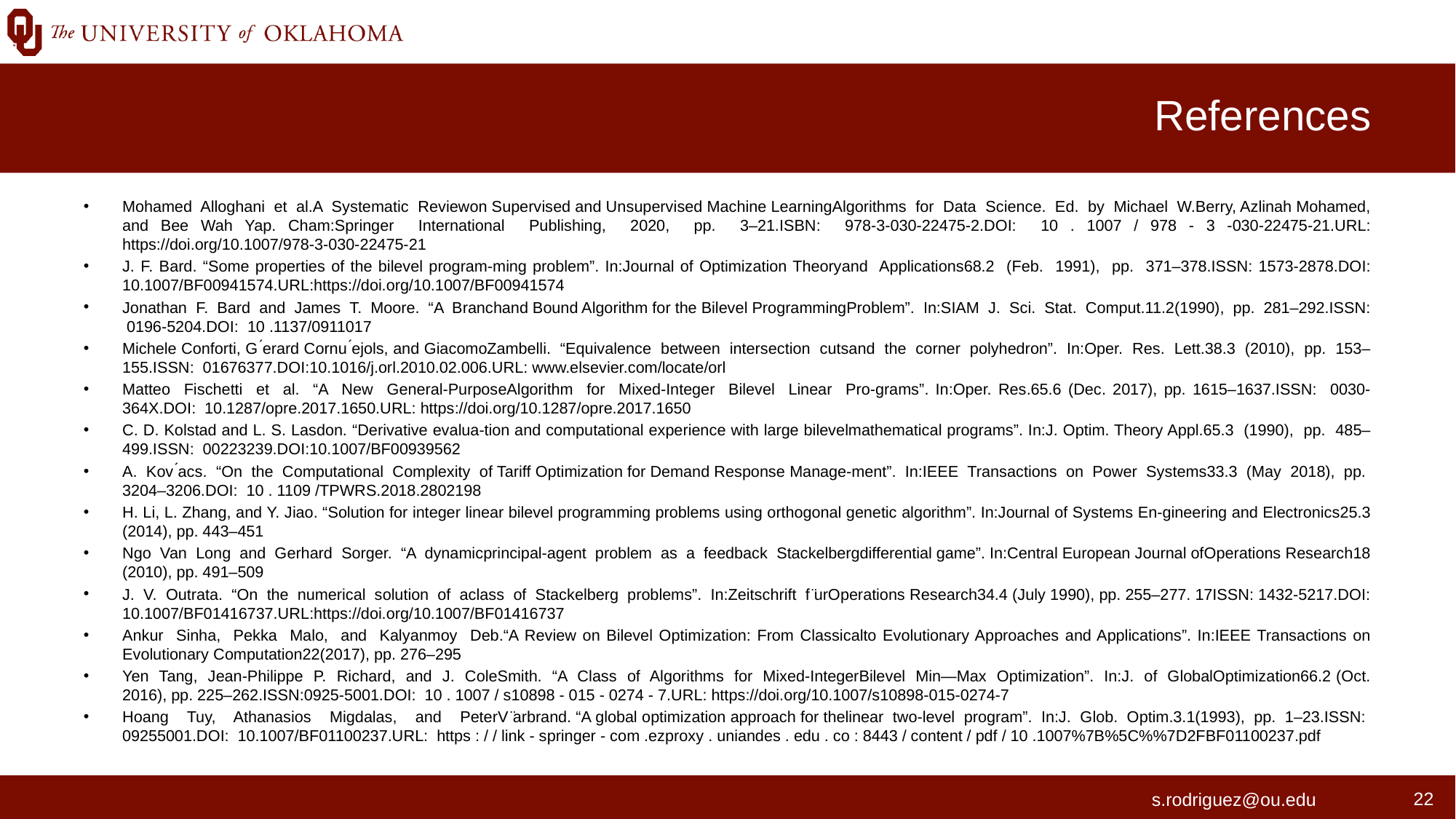

# References
Mohamed  Alloghani  et  al.A  Systematic  Reviewon Supervised and Unsupervised Machine LearningAlgorithms  for  Data  Science.  Ed.  by  Michael  W.Berry, Azlinah Mohamed, and Bee Wah Yap. Cham:Springer  International  Publishing,  2020,  pp.  3–21.ISBN:  978-3-030-22475-2.DOI:  10 . 1007 / 978 - 3 -030-22475-21.URL: https://doi.org/10.1007/978-3-030-22475-21
J. F. Bard. “Some properties of the bilevel program-ming problem”. In:Journal of Optimization Theoryand  Applications68.2  (Feb.  1991),  pp.  371–378.ISSN: 1573-2878.DOI: 10.1007/BF00941574.URL:https://doi.org/10.1007/BF00941574
Jonathan  F.  Bard  and  James  T.  Moore.  “A  Branchand Bound Algorithm for the Bilevel ProgrammingProblem”.  In:SIAM  J.  Sci.  Stat.  Comput.11.2(1990),  pp.  281–292.ISSN:  0196-5204.DOI:  10 .1137/0911017
Michele Conforti, G ́erard Cornu ́ejols, and GiacomoZambelli.  “Equivalence  between  intersection  cutsand  the  corner  polyhedron”.  In:Oper.  Res.  Lett.38.3  (2010),  pp.  153–155.ISSN:  01676377.DOI:10.1016/j.orl.2010.02.006.URL: www.elsevier.com/locate/orl
Matteo  Fischetti  et  al.  “A  New  General-PurposeAlgorithm  for  Mixed-Integer  Bilevel  Linear  Pro-grams”. In:Oper. Res.65.6 (Dec. 2017), pp. 1615–1637.ISSN:  0030-364X.DOI:  10.1287/opre.2017.1650.URL: https://doi.org/10.1287/opre.2017.1650
C. D. Kolstad and L. S. Lasdon. “Derivative evalua-tion and computational experience with large bilevelmathematical programs”. In:J. Optim. Theory Appl.65.3  (1990),  pp.  485–499.ISSN:  00223239.DOI:10.1007/BF00939562
A.  Kov ́acs.  “On  the  Computational  Complexity  of Tariff Optimization for Demand Response Manage-ment”.  In:IEEE  Transactions  on  Power  Systems33.3  (May  2018),  pp.  3204–3206.DOI:  10 . 1109 /TPWRS.2018.2802198
H. Li, L. Zhang, and Y. Jiao. “Solution for integer linear bilevel programming problems using orthogonal genetic algorithm”. In:Journal of Systems En-gineering and Electronics25.3 (2014), pp. 443–451
Ngo  Van  Long  and  Gerhard  Sorger.  “A  dynamicprincipal-agent  problem  as  a  feedback  Stackelbergdifferential game”. In:Central European Journal ofOperations Research18 (2010), pp. 491–509
J.  V.  Outrata.  “On  the  numerical  solution  of  aclass  of  Stackelberg  problems”.  In:Zeitschrift  f ̈urOperations Research34.4 (July 1990), pp. 255–277. 17ISSN: 1432-5217.DOI: 10.1007/BF01416737.URL:https://doi.org/10.1007/BF01416737
Ankur  Sinha,  Pekka  Malo,  and  Kalyanmoy  Deb.“A Review on Bilevel Optimization: From Classicalto Evolutionary Approaches and Applications”. In:IEEE Transactions on Evolutionary Computation22(2017), pp. 276–295
Yen  Tang,  Jean-Philippe  P.  Richard,  and  J.  ColeSmith.  “A  Class  of  Algorithms  for  Mixed-IntegerBilevel  Min—Max  Optimization”.  In:J.  of  GlobalOptimization66.2 (Oct. 2016), pp. 225–262.ISSN:0925-5001.DOI:  10 . 1007 / s10898 - 015 - 0274 - 7.URL: https://doi.org/10.1007/s10898-015-0274-7
Hoang    Tuy,    Athanasios    Migdalas,    and    PeterV ̈arbrand. “A global optimization approach for thelinear  two-level  program”.  In:J.  Glob.  Optim.3.1(1993),  pp.  1–23.ISSN:  09255001.DOI:  10.1007/BF01100237.URL:  https : / / link - springer - com .ezproxy . uniandes . edu . co : 8443 / content / pdf / 10 .1007%7B%5C%%7D2FBF01100237.pdf

s.rodriguez@ou.edu

22